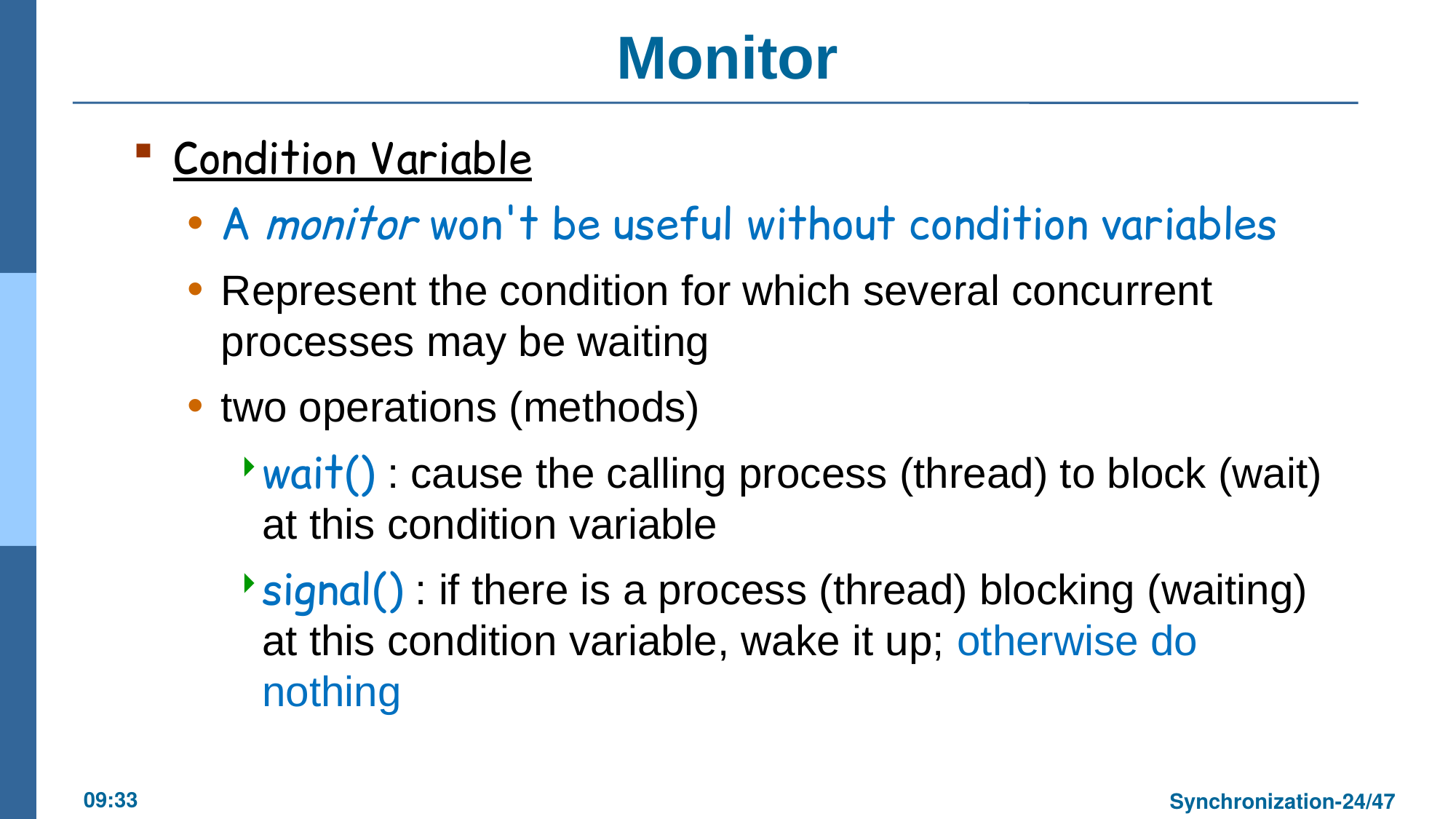

# Monitor
Condition Variable
A monitor won't be useful without condition variables
Represent the condition for which several concurrent processes may be waiting
two operations (methods)
wait() : cause the calling process (thread) to block (wait) at this condition variable
signal() : if there is a process (thread) blocking (waiting) at this condition variable, wake it up; otherwise do nothing